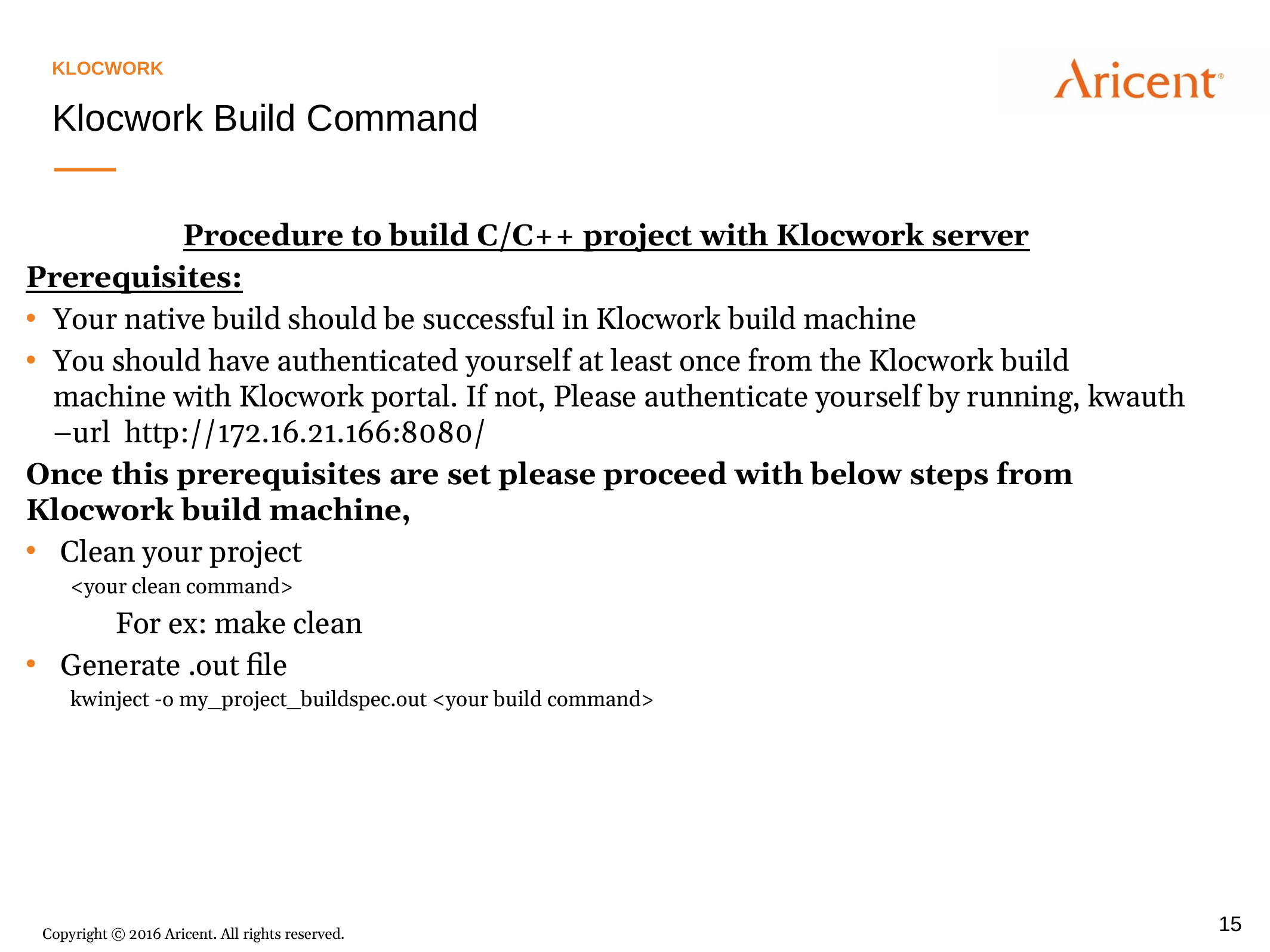

Klocwork
Klocwork Build Command
Procedure to build C/C++ project with Klocwork server
Prerequisites:
Your native build should be successful in Klocwork build machine
You should have authenticated yourself at least once from the Klocwork build machine with Klocwork portal. If not, Please authenticate yourself by running, kwauth –url  http://172.16.21.166:8080/
Once this prerequisites are set please proceed with below steps from Klocwork build machine,
 Clean your project
<your clean command>
For ex: make clean
 Generate .out file
kwinject -o my_project_buildspec.out <your build command>